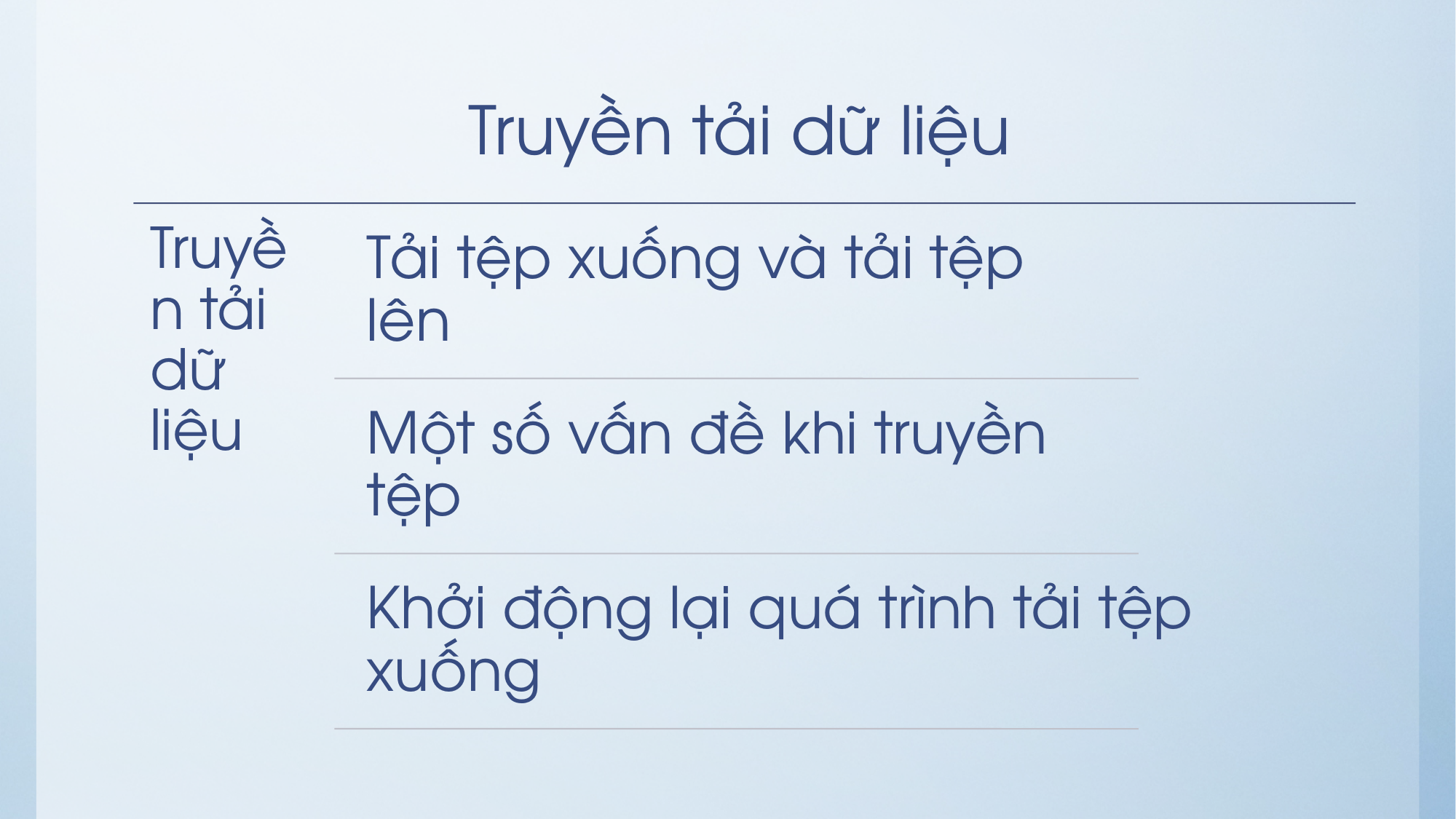

# Truyền tải dữ liệu
Truyền tải dữ liệu
Tải tệp xuống và tải tệp lên
Một số vấn đề khi truyền tệp
Khởi động lại quá trình tải tệp xuống